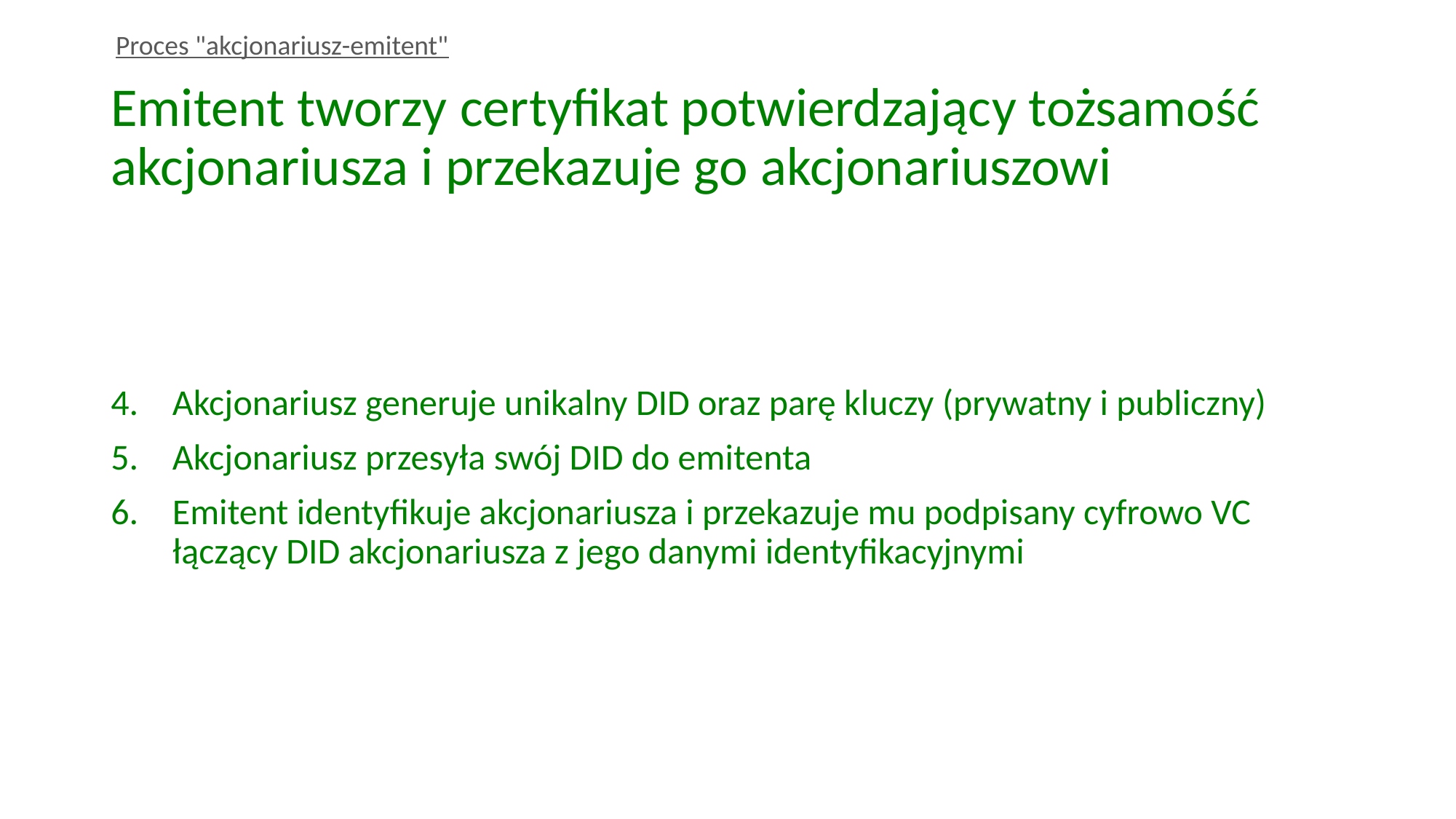

Proces "akcjonariusz-emitent"
Emitent tworzy certyfikat potwierdzający tożsamość akcjonariusza i przekazuje go akcjonariuszowi
Akcjonariusz generuje unikalny DID oraz parę kluczy (prywatny i publiczny)
Akcjonariusz przesyła swój DID do emitenta
Emitent identyfikuje akcjonariusza i przekazuje mu podpisany cyfrowo VC łączący DID akcjonariusza z jego danymi identyfikacyjnymi